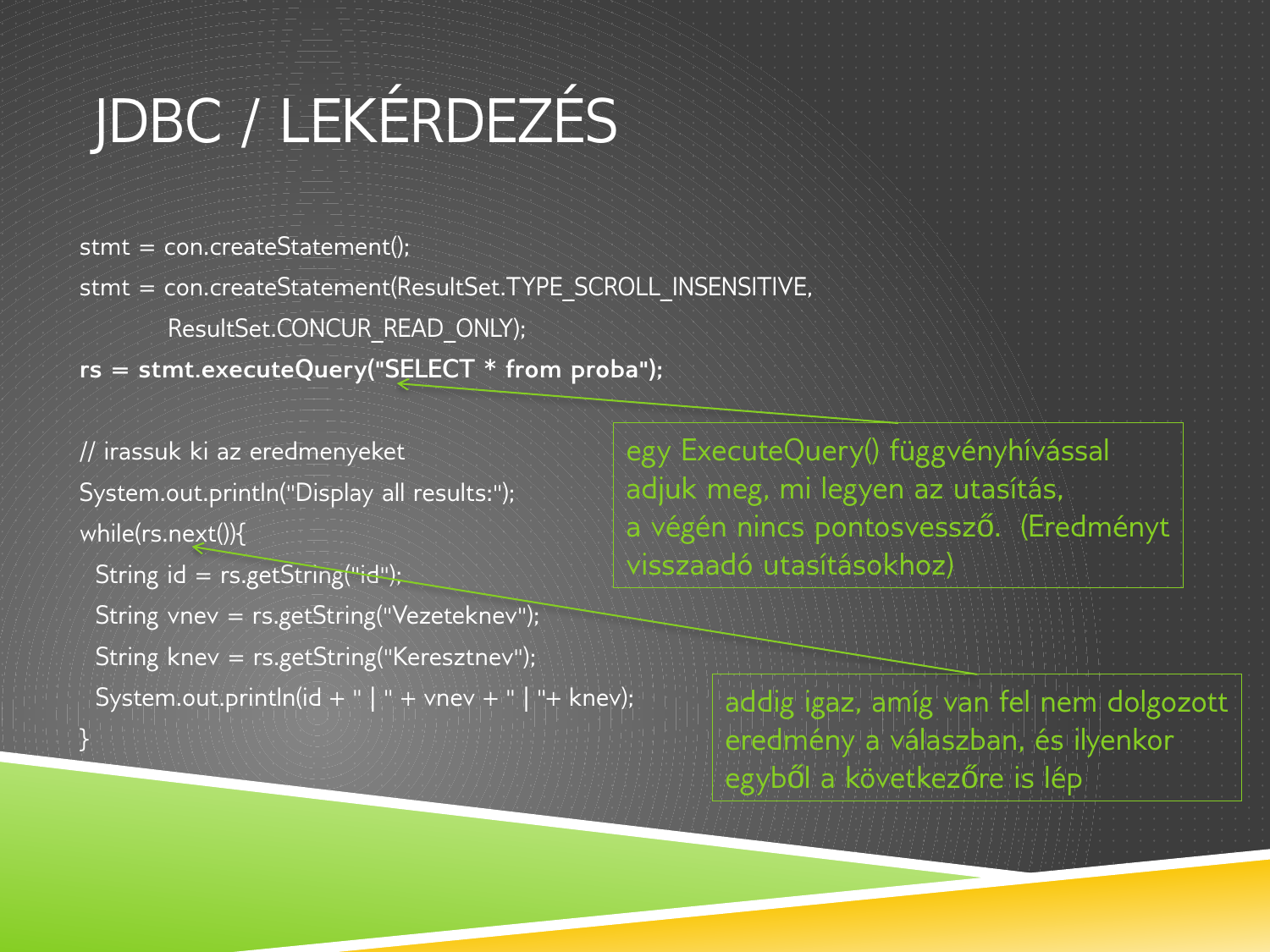

# JDBC / Lekérdezés
     stmt = con.createStatement();
     stmt = con.createStatement(ResultSet.TYPE_SCROLL_INSENSITIVE,
                ResultSet.CONCUR_READ_ONLY);
     rs = stmt.executeQuery("SELECT * from proba");

     // irassuk ki az eredmenyeket
     System.out.println("Display all results:");
     while(rs.next()){
       String id = rs.getString("id");
       String vnev = rs.getString("Vezeteknev");
       String knev = rs.getString("Keresztnev");
       System.out.println(id + " | " + vnev + " | "+ knev);
     }

egy ExecuteQuery() függvényhívással
adjuk meg, mi legyen az utasítás,
a végén nincs pontosvessző.  (Eredményt
visszaadó utasításokhoz)
addig igaz, amíg van fel nem dolgozott
eredmény a válaszban, és ilyenkor
egyből a következőre is lép